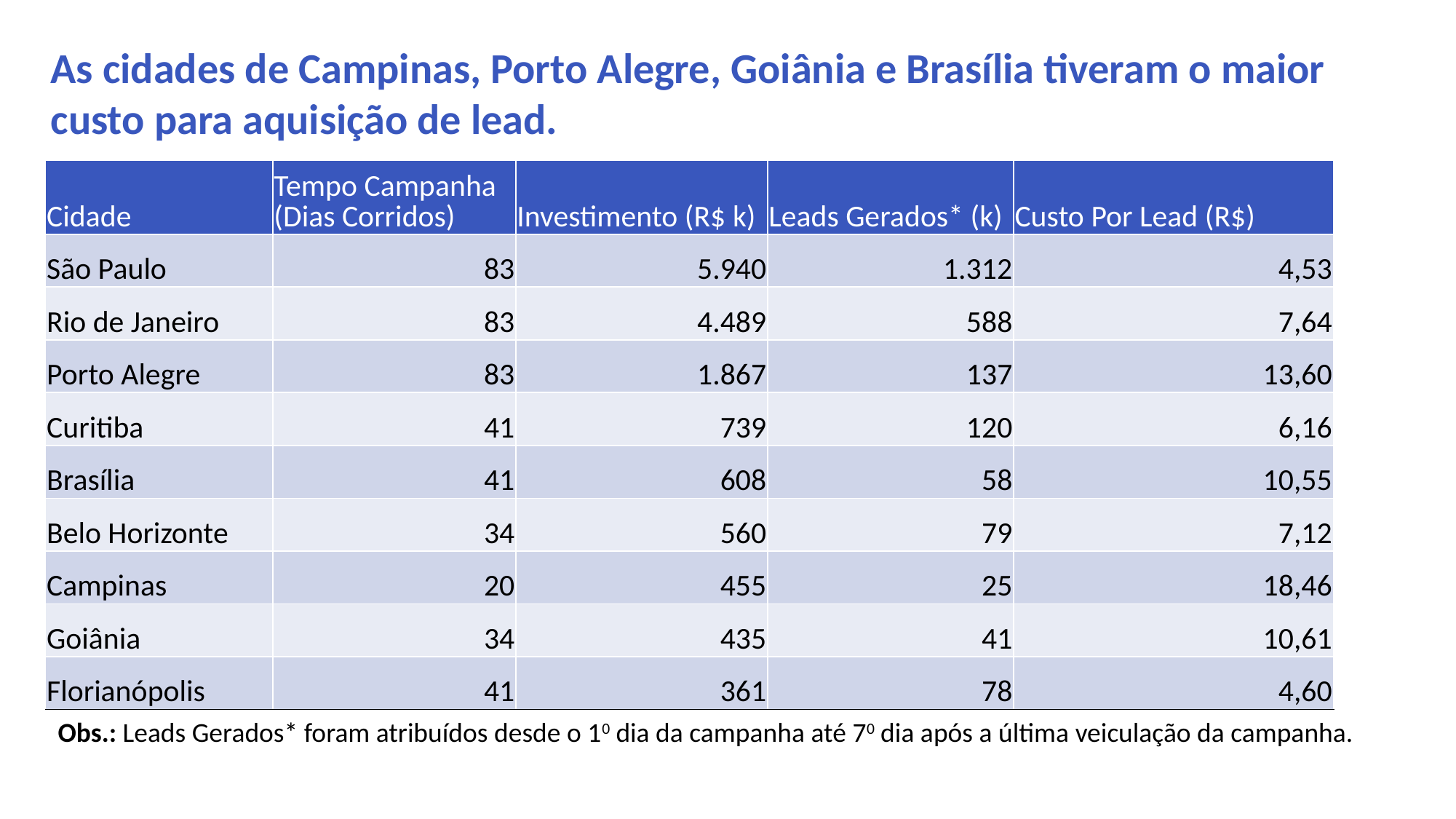

As cidades de Campinas, Porto Alegre, Goiânia e Brasília tiveram o maior
custo para aquisição de lead.
| Cidade | Tempo Campanha (Dias Corridos) | Investimento (R$ k) | Leads Gerados\* (k) | Custo Por Lead (R$) |
| --- | --- | --- | --- | --- |
| São Paulo | 83 | 5.940 | 1.312 | 4,53 |
| Rio de Janeiro | 83 | 4.489 | 588 | 7,64 |
| Porto Alegre | 83 | 1.867 | 137 | 13,60 |
| Curitiba | 41 | 739 | 120 | 6,16 |
| Brasília | 41 | 608 | 58 | 10,55 |
| Belo Horizonte | 34 | 560 | 79 | 7,12 |
| Campinas | 20 | 455 | 25 | 18,46 |
| Goiânia | 34 | 435 | 41 | 10,61 |
| Florianópolis | 41 | 361 | 78 | 4,60 |
Obs.: Leads Gerados* foram atribuídos desde o 10 dia da campanha até 70 dia após a última veiculação da campanha.